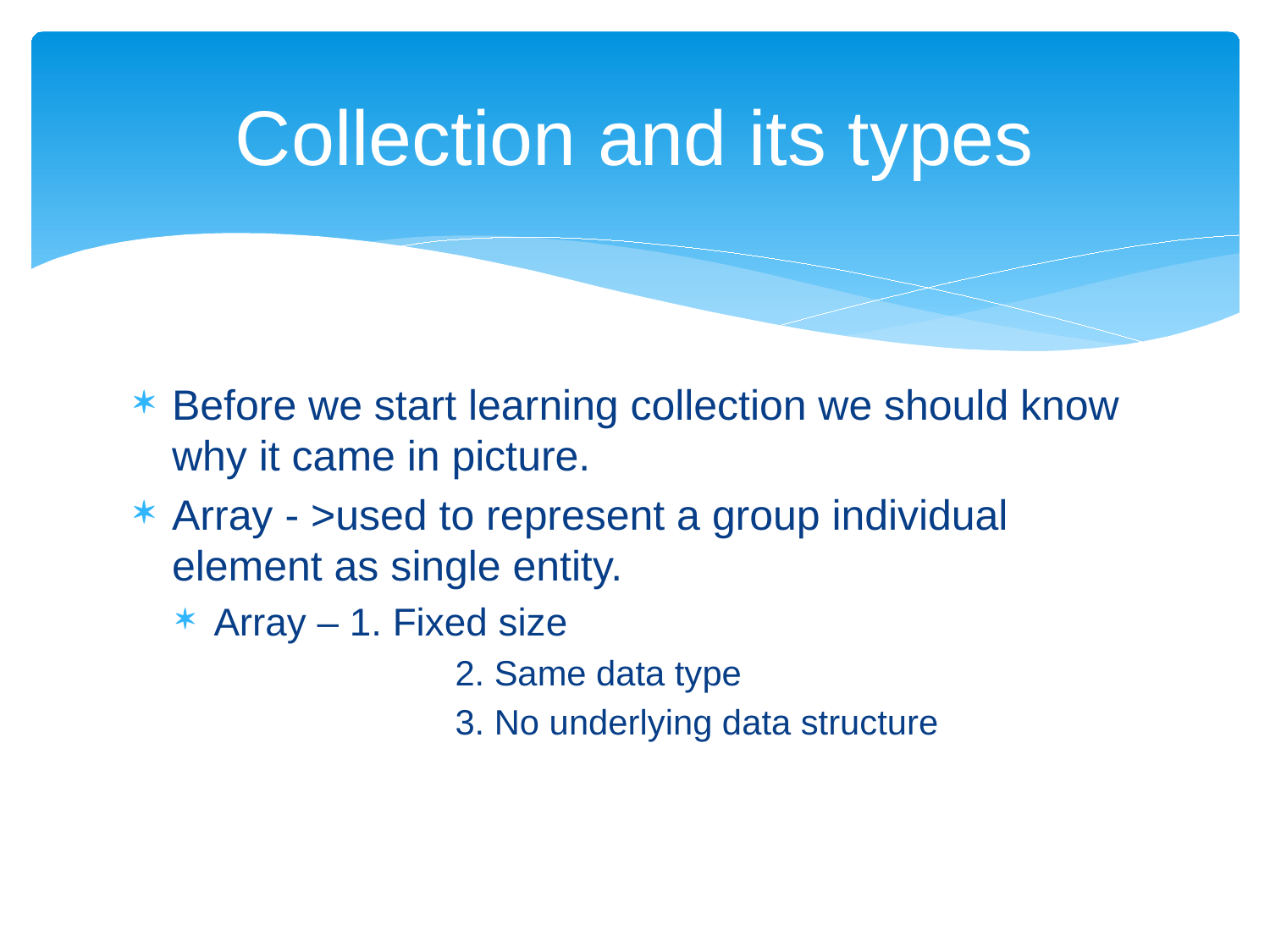

# Collection and its types
Before we start learning collection we should know why it came in picture.
Array - >used to represent a group individual element as single entity.
Array – 1. Fixed size
	           2. Same data type
	           3. No underlying data structure